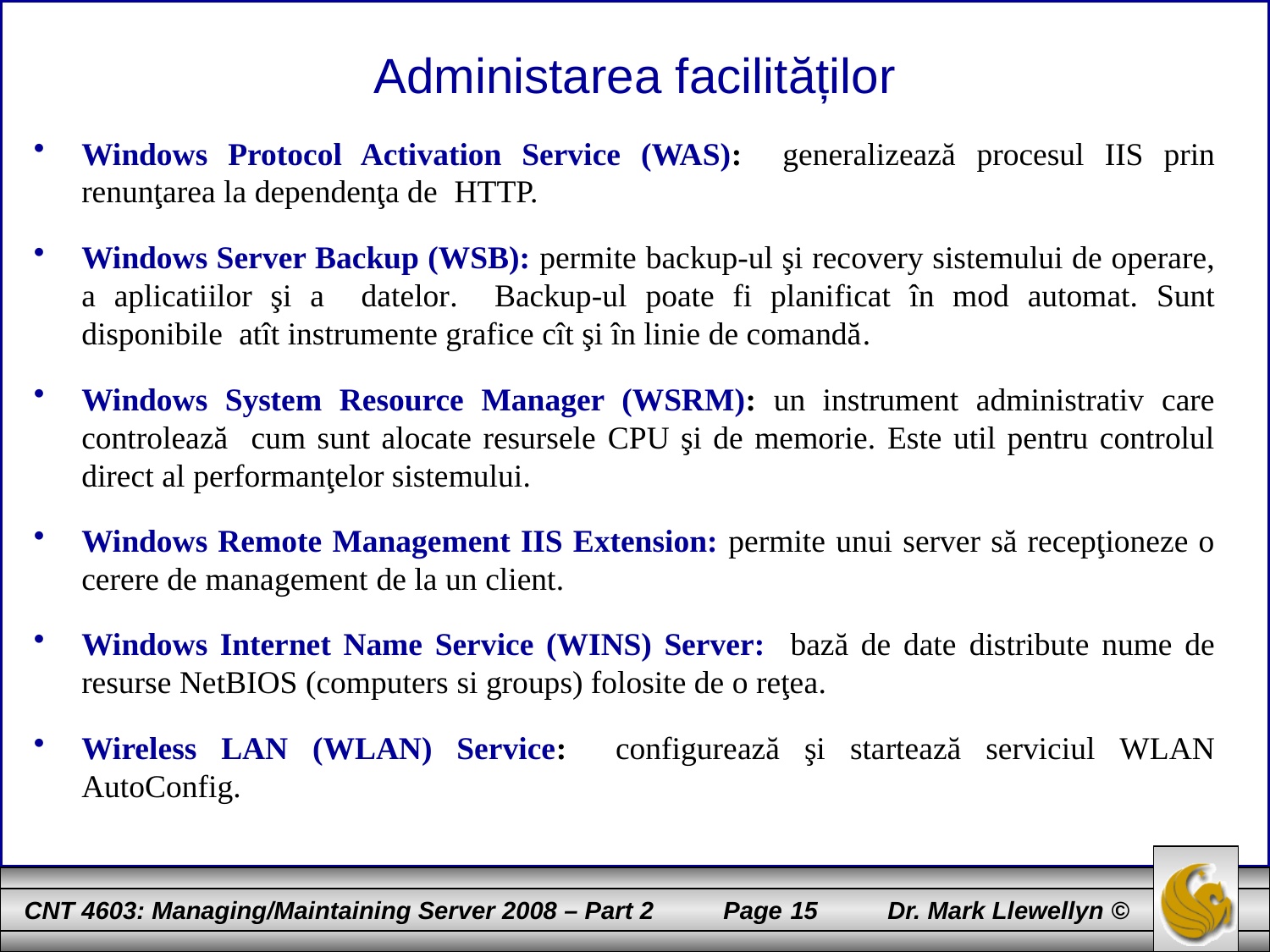

# Administarea facilităților
Windows Protocol Activation Service (WAS):  generalizează procesul IIS prin renunţarea la dependenţa de  HTTP.
Windows Server Backup (WSB): permite backup-ul şi recovery sistemului de operare, a aplicatiilor şi a  datelor.  Backup-ul poate fi planificat în mod automat. Sunt disponibile  atît instrumente grafice cît şi în linie de comandă.
Windows System Resource Manager (WSRM): un instrument administrativ care controlează  cum sunt alocate resursele CPU şi de memorie. Este util pentru controlul direct al performanţelor sistemului.
Windows Remote Management IIS Extension: permite unui server să recepţioneze o cerere de management de la un client.
Windows Internet Name Service (WINS) Server:  bază de date distribute nume de resurse NetBIOS (computers si groups) folosite de o reţea.
Wireless LAN (WLAN) Service:  configurează şi startează serviciul WLAN AutoConfig.